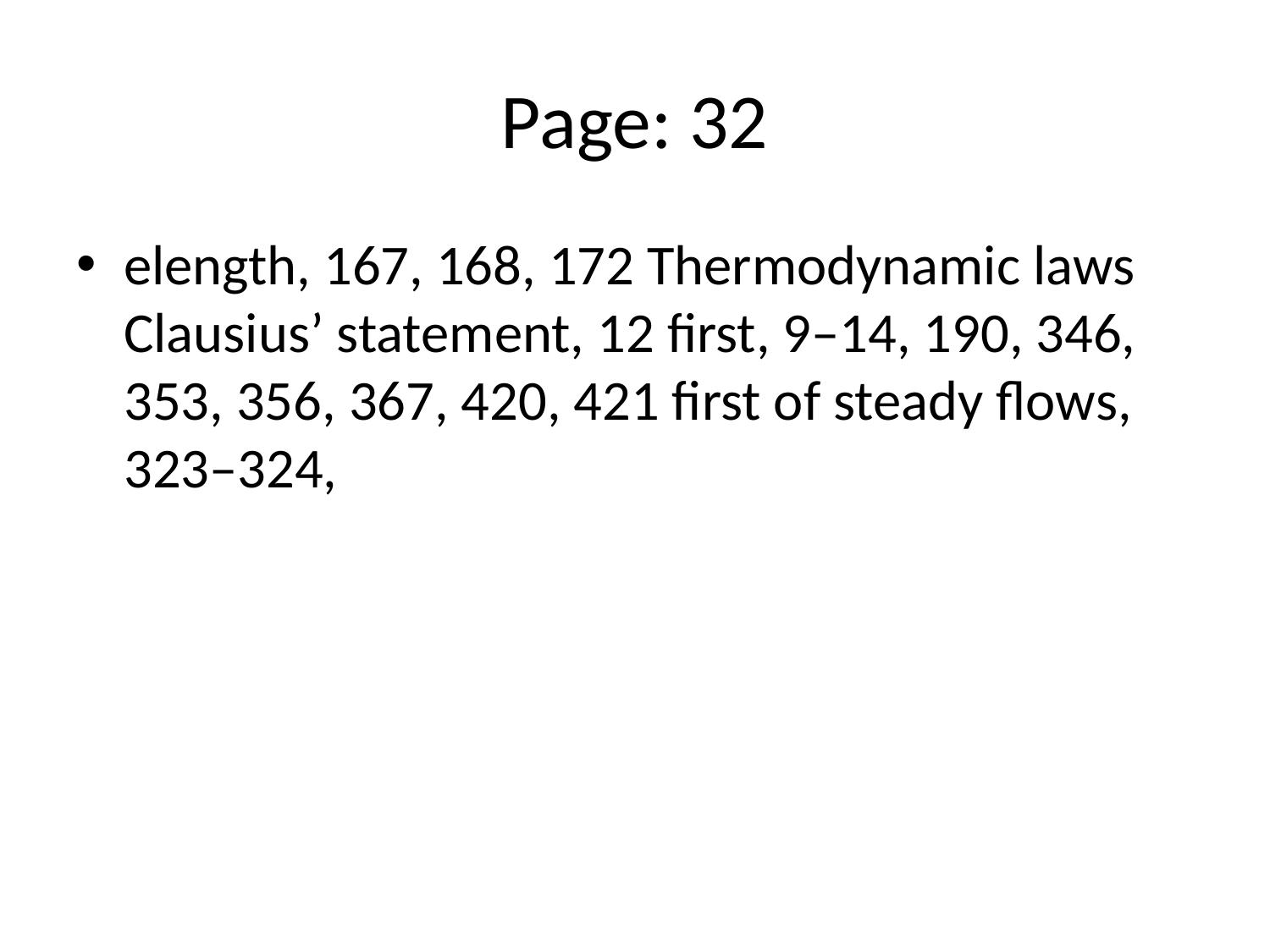

# Page: 32
elength, 167, 168, 172 Thermodynamic laws Clausius’ statement, 12 first, 9–14, 190, 346, 353, 356, 367, 420, 421 first of steady flows, 323–324,